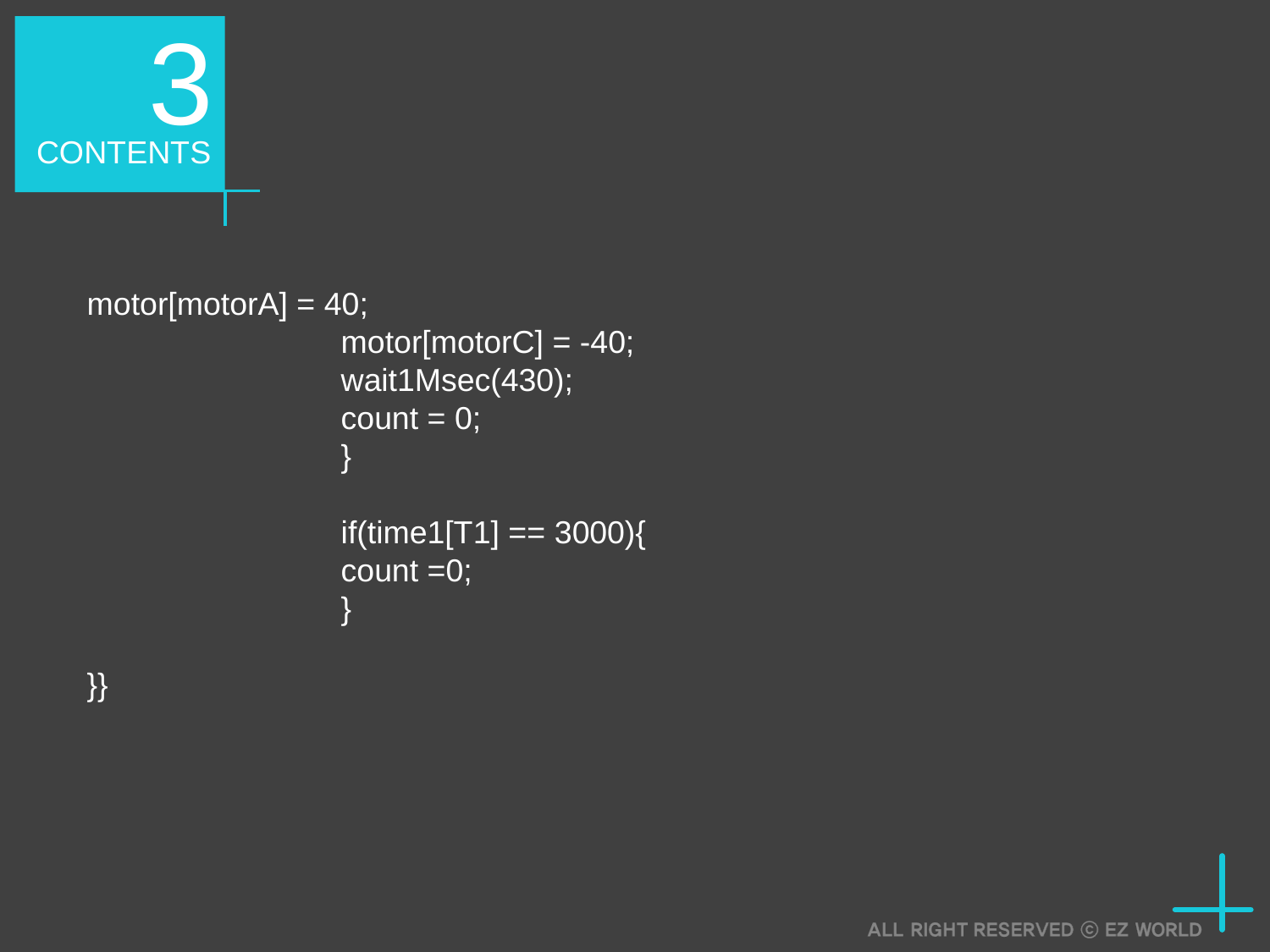

3

CONTENTS
motor[motorA] = 40;
		motor[motorC] = -40;
		wait1Msec(430);
		count = 0;
		}

		if(time1[T1] == 3000){
		count =0;
		}

}}